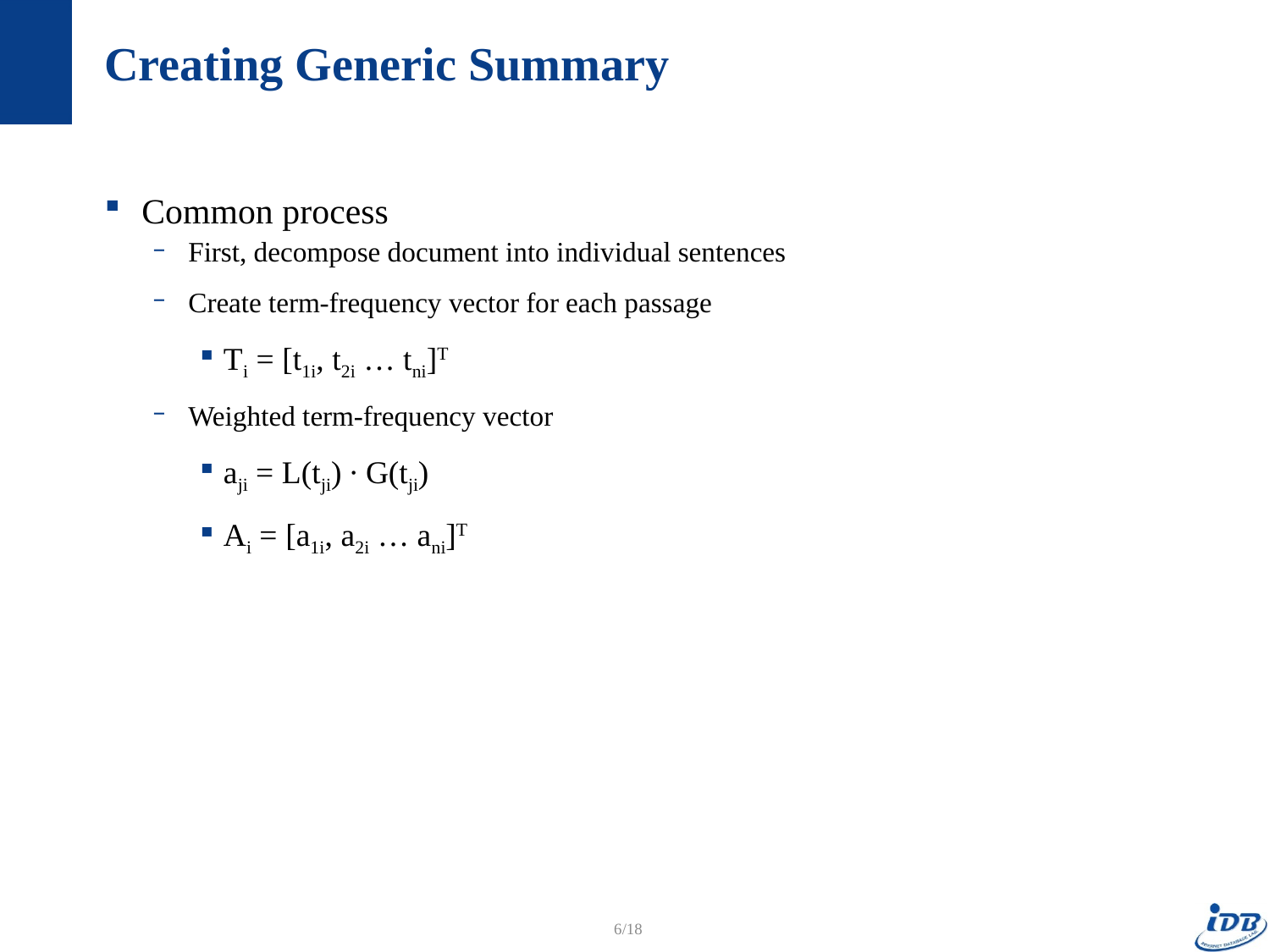

# Creating Generic Summary
Common process
First, decompose document into individual sentences
Create term-frequency vector for each passage
Ti = [t1i, t2i … tni]T
Weighted term-frequency vector
aji = L(tji) ∙ G(tji)
Ai = [a1i, a2i … ani]T

6/18